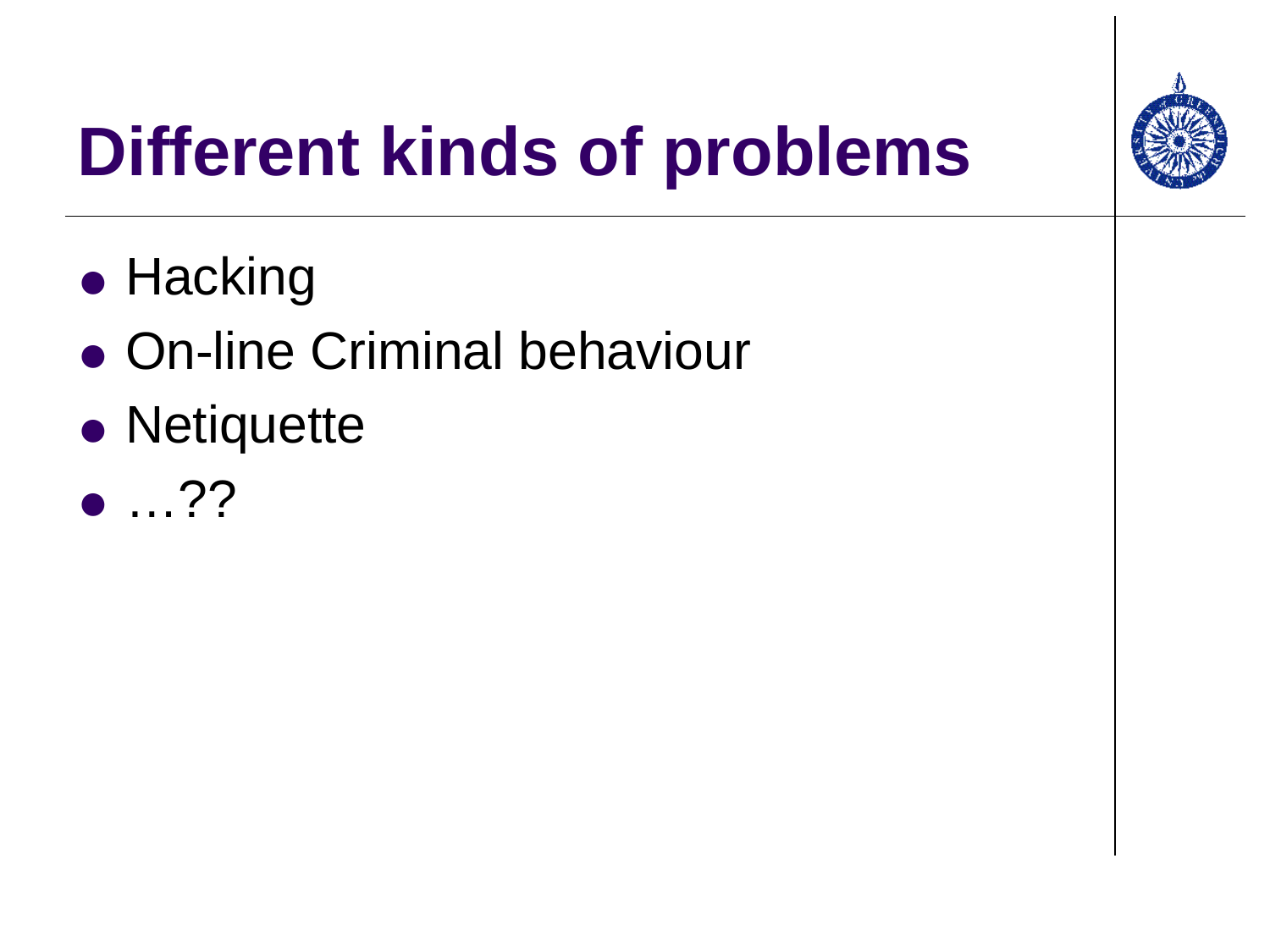

# Different kinds of problems
Hacking
On-line Criminal behaviour
Netiquette
…??